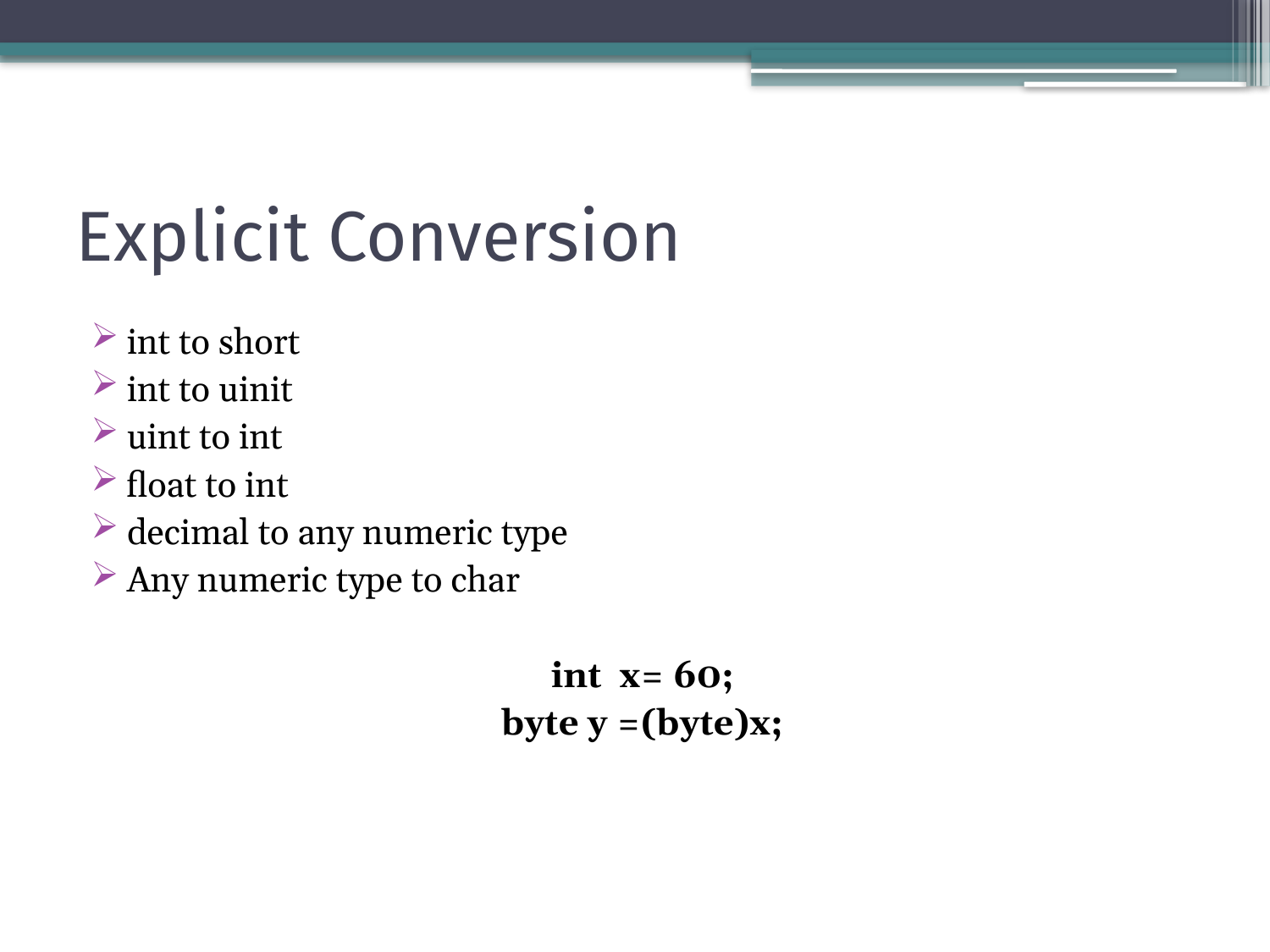

# Explicit Conversion
int to short
int to uinit
uint to int
float to int
decimal to any numeric type
Any numeric type to char

int  x= 60;
byte y =(byte)x;